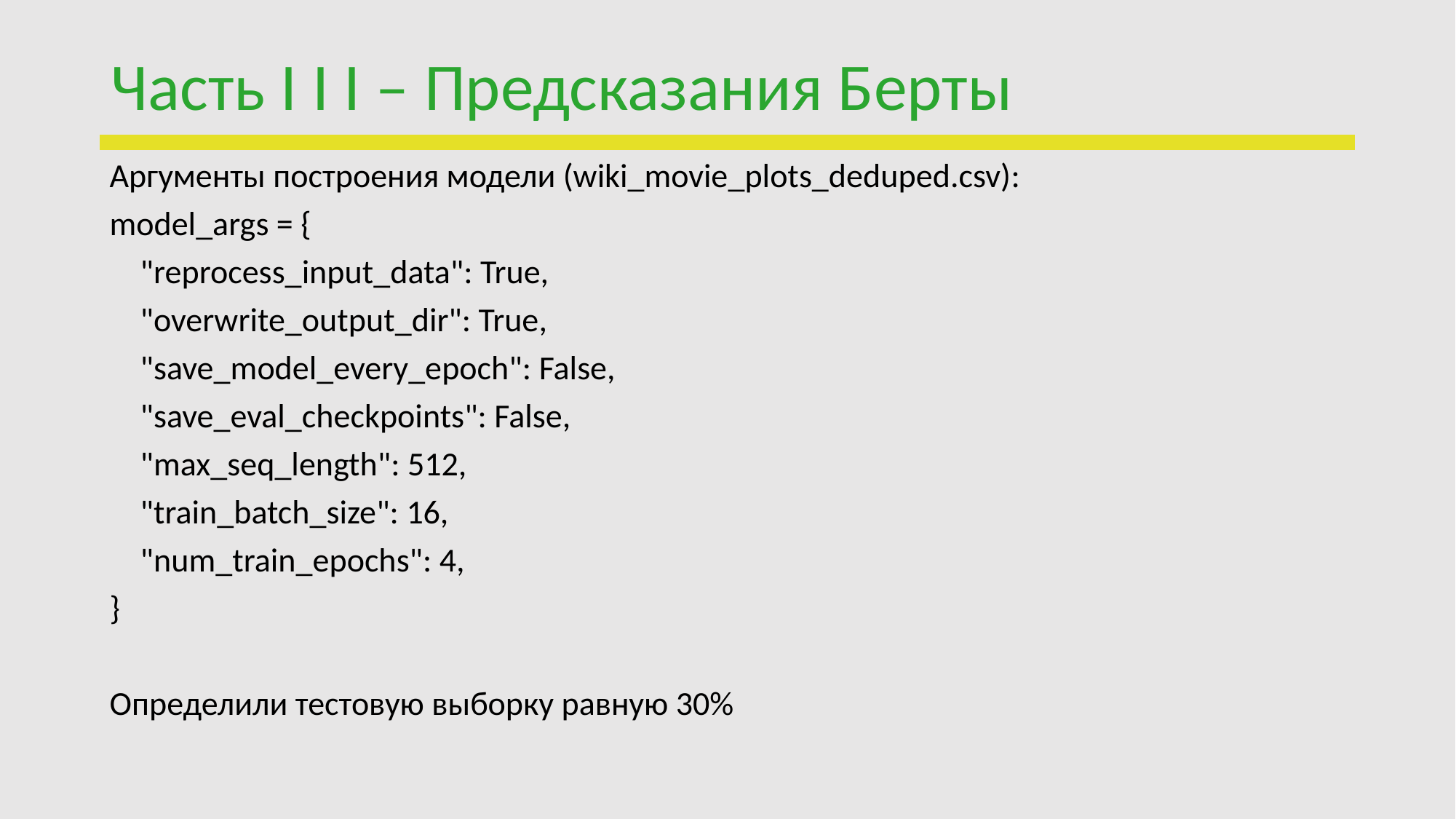

# Часть I I I – Предсказания Берты
Аргументы построения модели (wiki_movie_plots_deduped.csv):
model_args = {
    "reprocess_input_data": True,
    "overwrite_output_dir": True,
    "save_model_every_epoch": False,
    "save_eval_checkpoints": False,
    "max_seq_length": 512,
    "train_batch_size": 16,
    "num_train_epochs": 4,
}

Определили тестовую выборку равную 30%